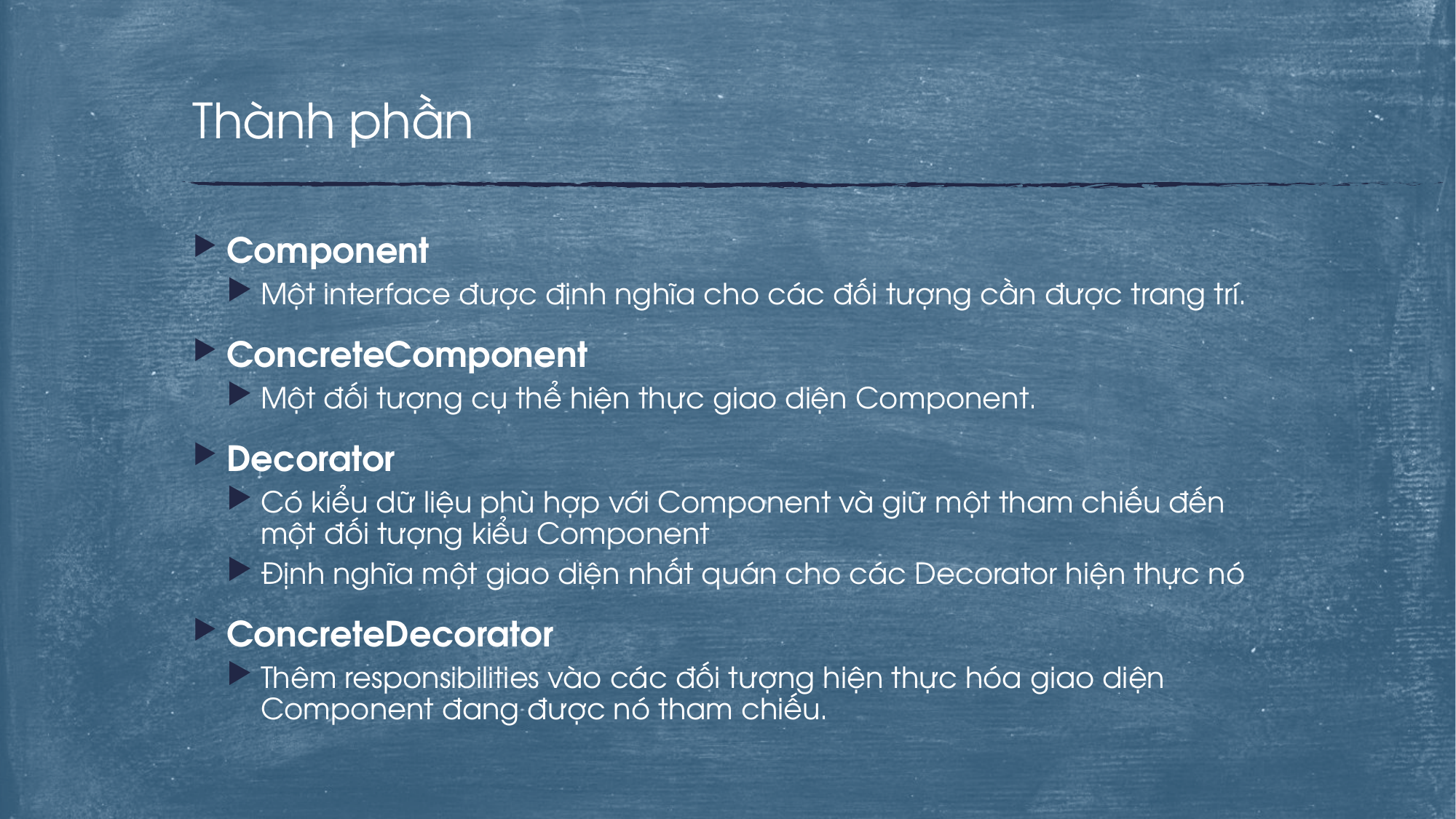

# Thành phần
Component
Một interface được định nghĩa cho các đối tượng cần được trang trí.
ConcreteComponent
Một đối tượng cụ thể hiện thực giao diện Component.
Decorator
Có kiểu dữ liệu phù hợp với Component và giữ một tham chiếu đến một đối tượng kiểu Component
Định nghĩa một giao diện nhất quán cho các Decorator hiện thực nó
ConcreteDecorator
Thêm responsibilities vào các đối tượng hiện thực hóa giao diện Component đang được nó tham chiếu.